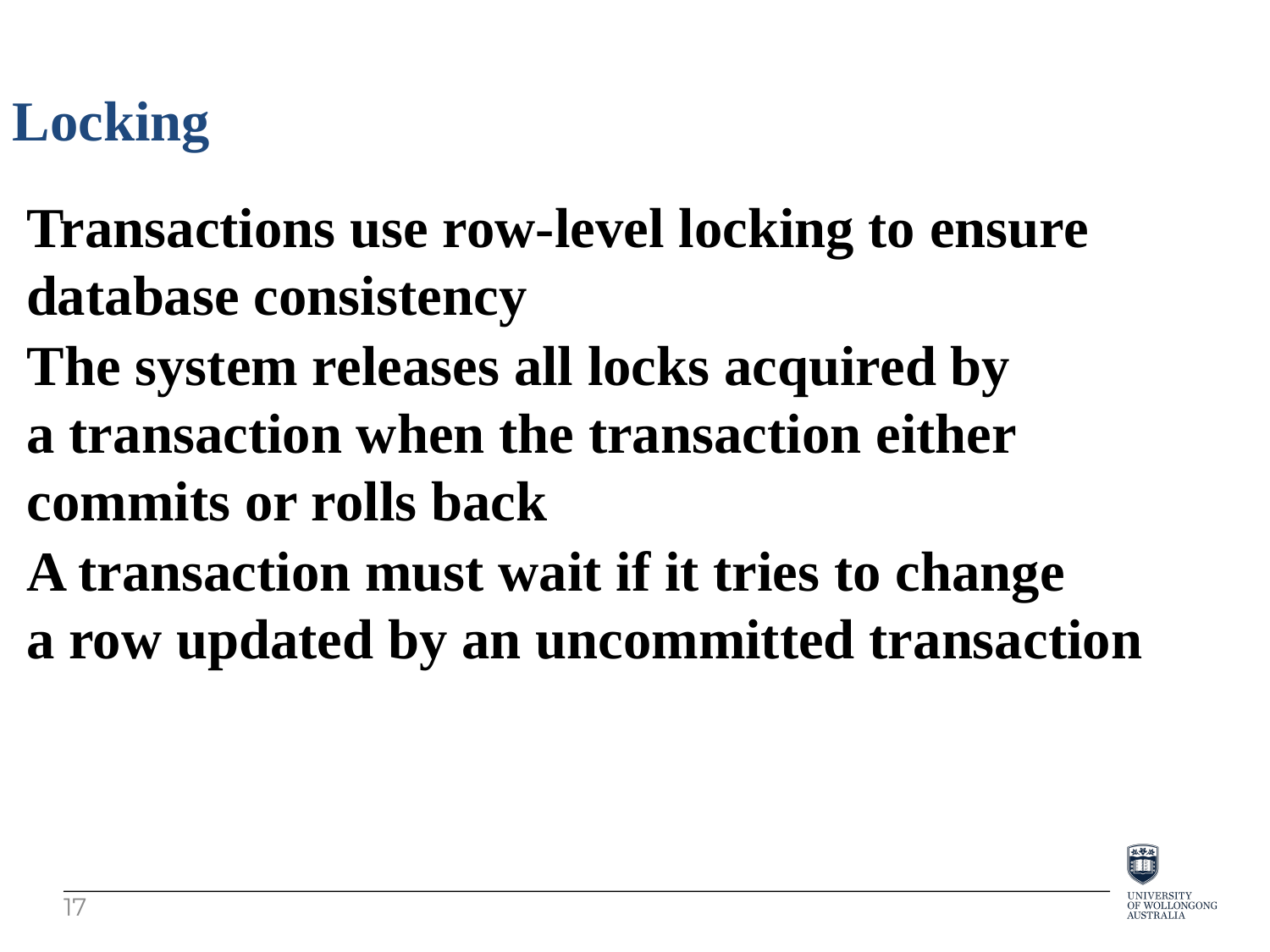

Locking
Transactions use row-level locking to ensure
database consistency
The system releases all locks acquired by
a transaction when the transaction either
commits or rolls back
A transaction must wait if it tries to change
a row updated by an uncommitted transaction
17